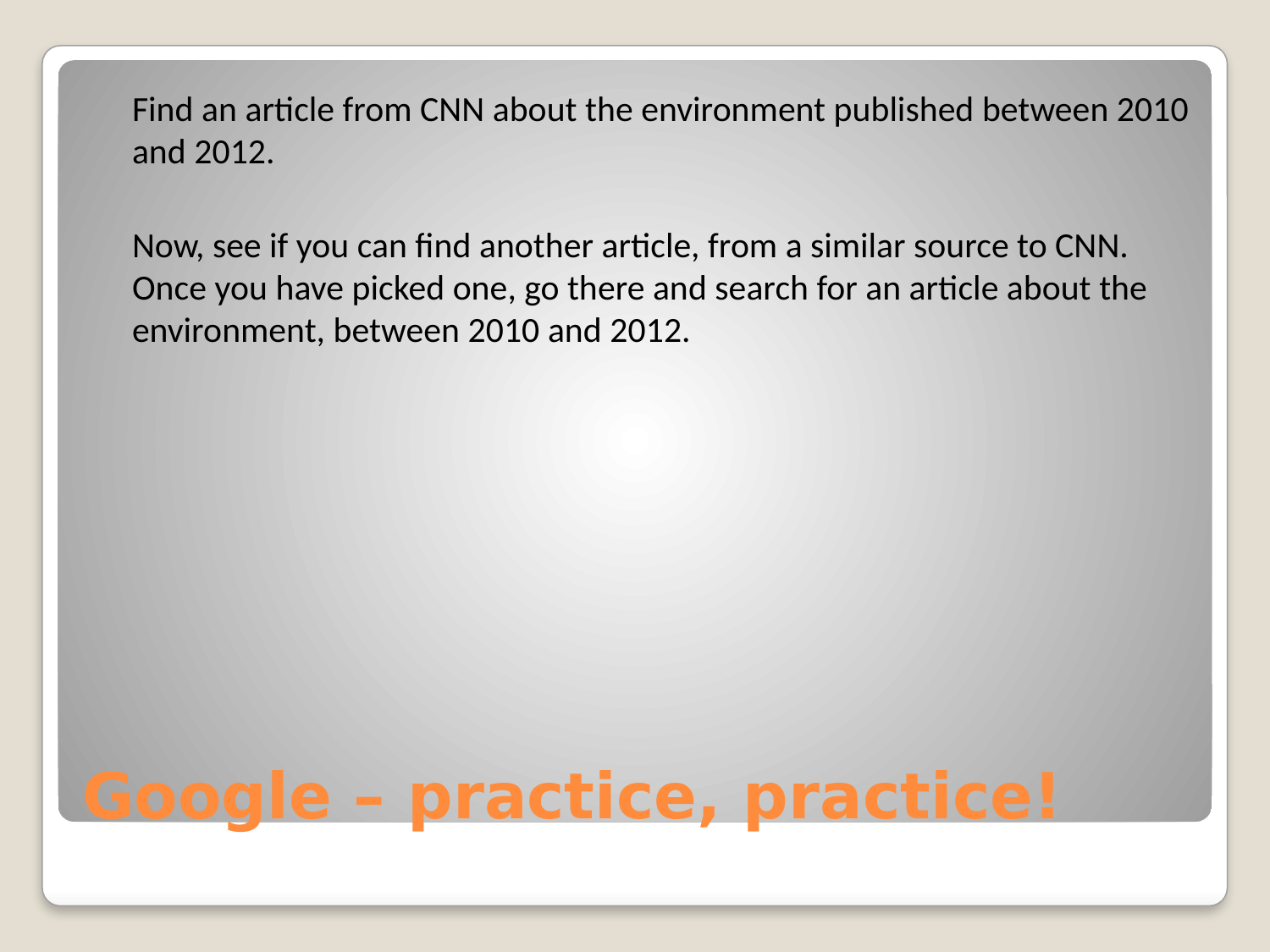

Find an article from CNN about the environment published between 2010 and 2012.

Now, see if you can find another article, from a similar source to CNN. Once you have picked one, go there and search for an article about the environment, between 2010 and 2012.
# Google – practice, practice!